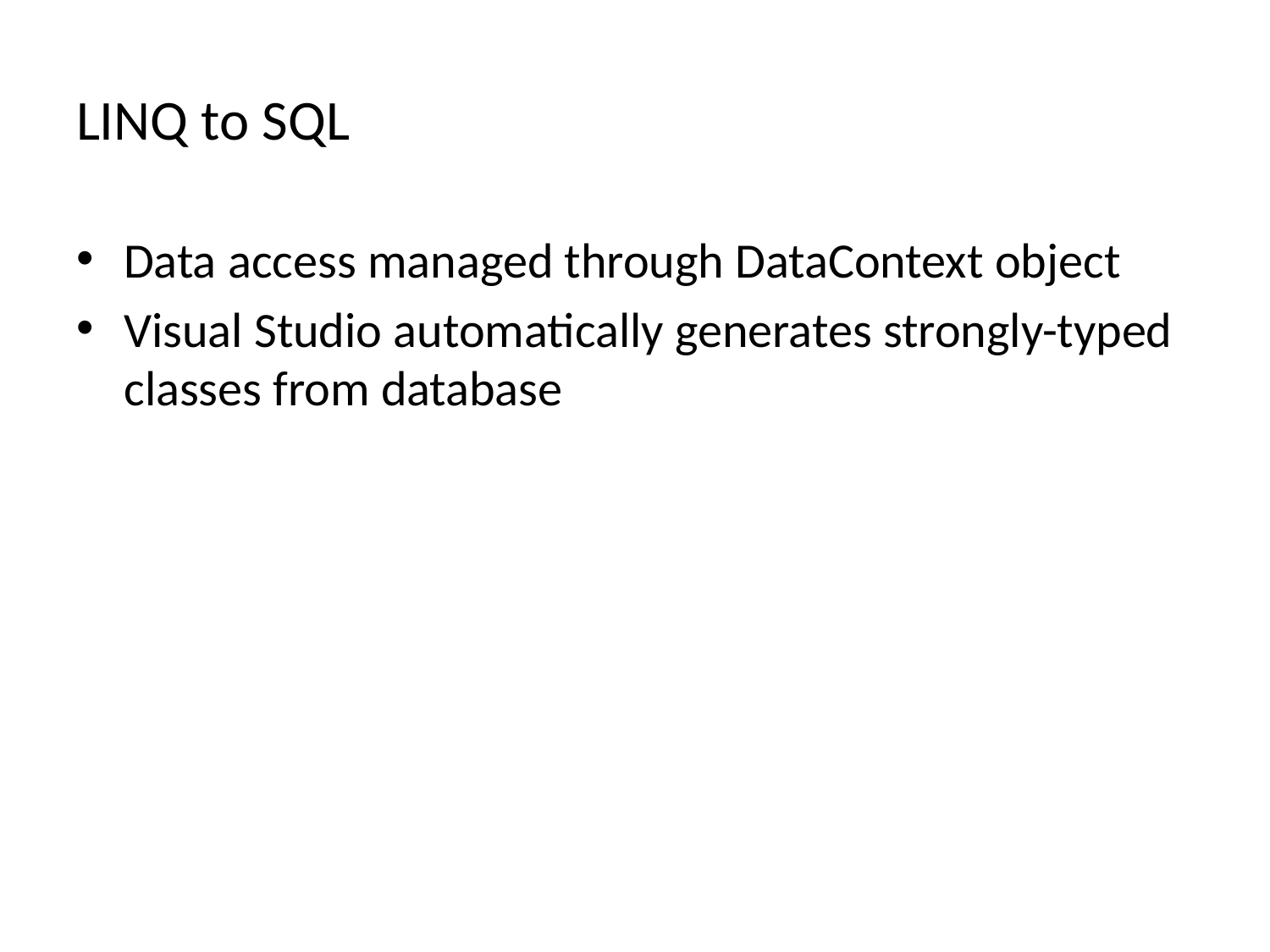

# LINQ to SQL
Data access managed through DataContext object
Visual Studio automatically generates strongly-typed classes from database